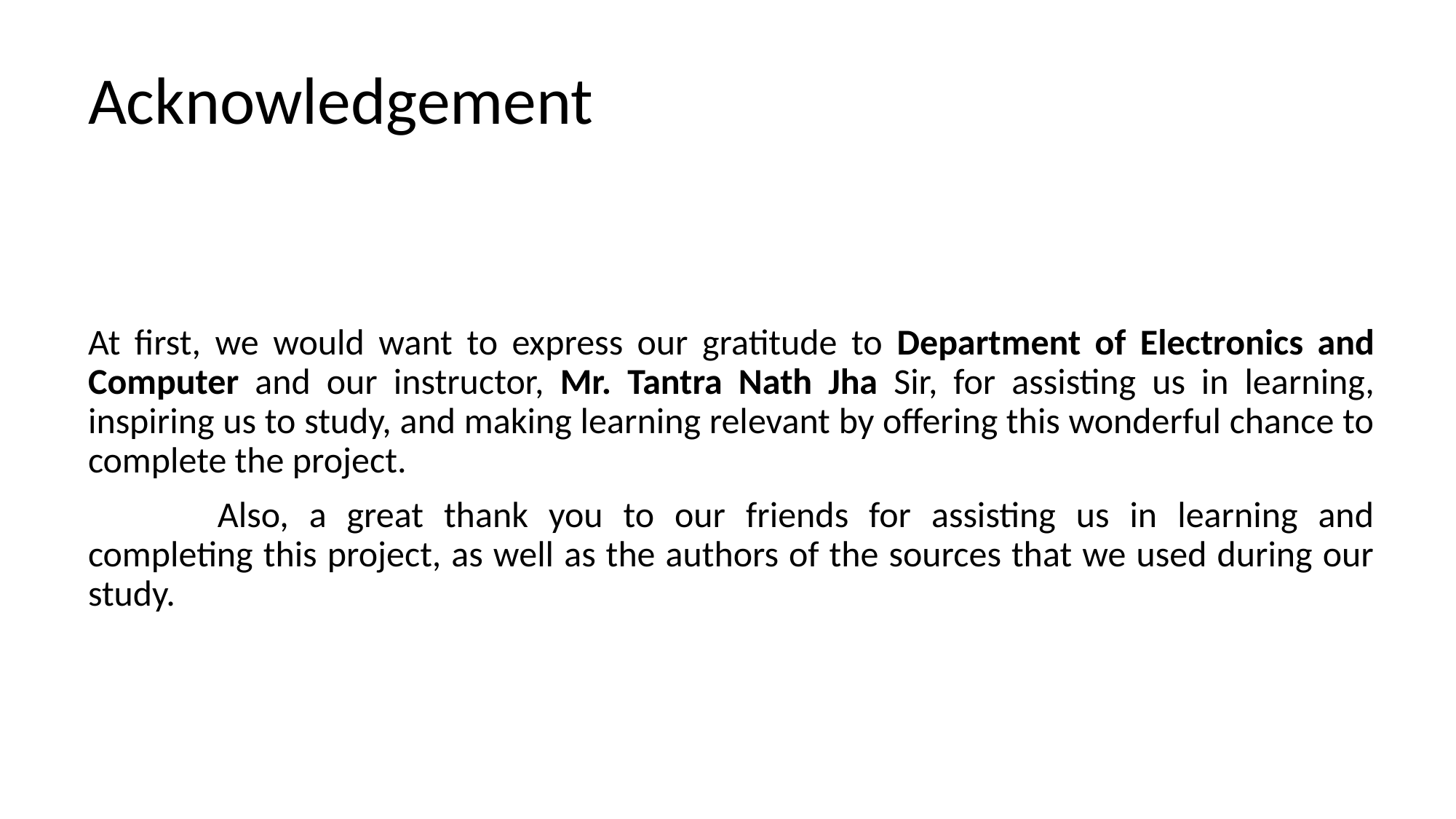

# Acknowledgement

At first, we would want to express our gratitude to Department of Electronics and Computer and our instructor, Mr. Tantra Nath Jha Sir, for assisting us in learning, inspiring us to study, and making learning relevant by offering this wonderful chance to complete the project.
	 Also, a great thank you to our friends for assisting us in learning and completing this project, as well as the authors of the sources that we used during our study.